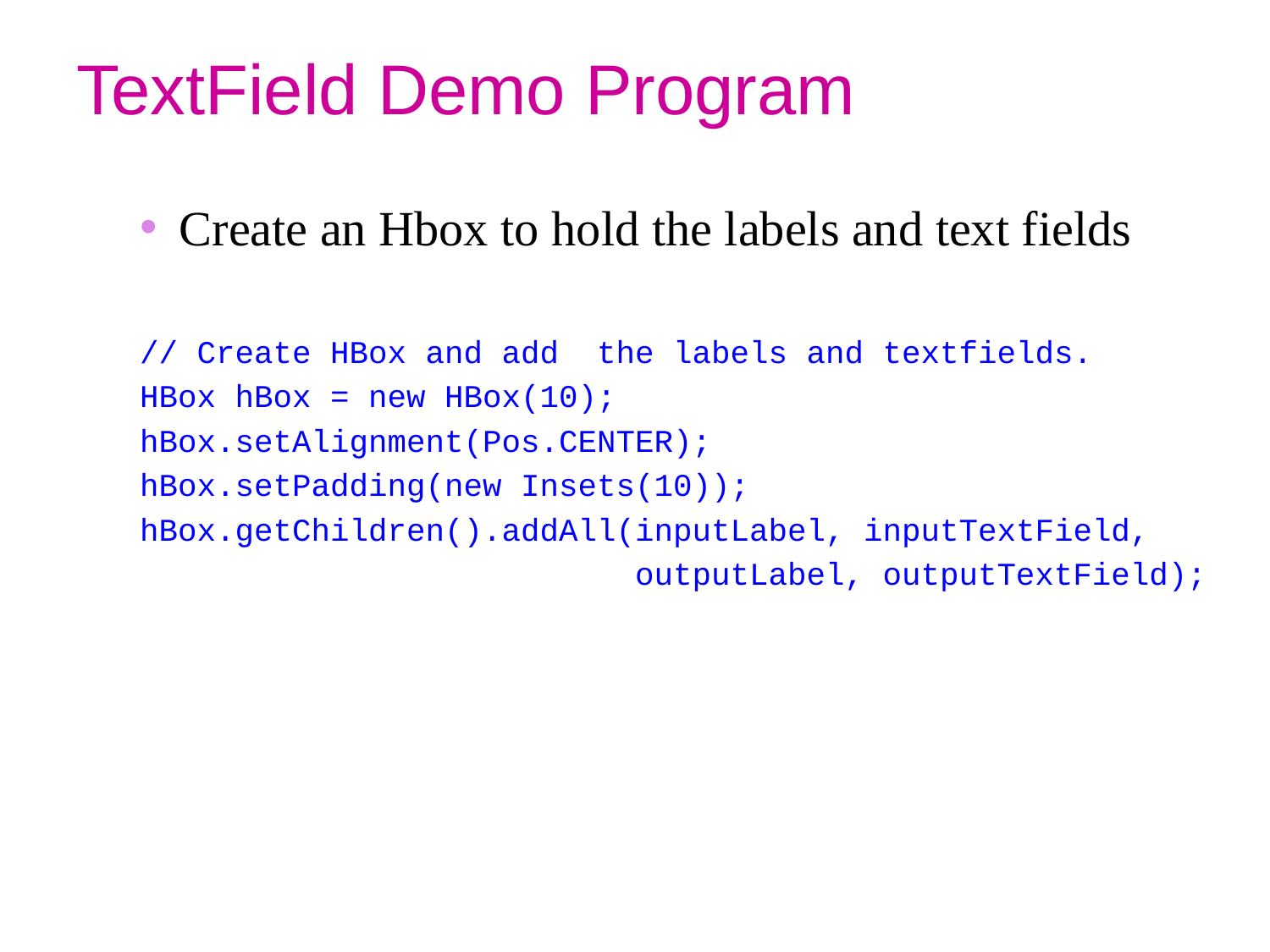

# TextField Demo Program
Create an Hbox to hold the labels and text fields

// Create HBox and add  the labels and textfields.
HBox hBox = new HBox(10);
hBox.setAlignment(Pos.CENTER);
hBox.setPadding(new Insets(10));
hBox.getChildren().addAll(inputLabel, inputTextField,
                          outputLabel, outputTextField);